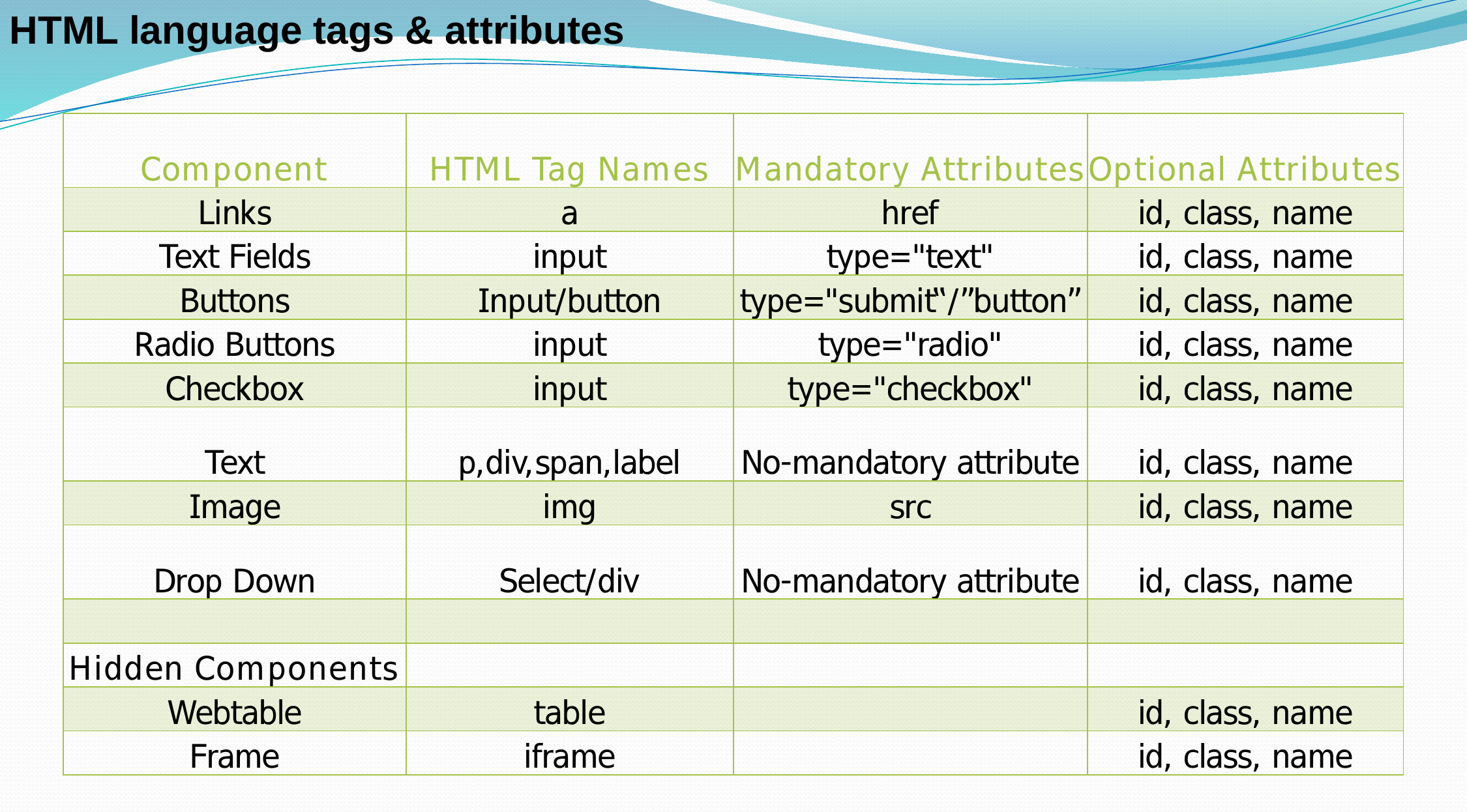

HTML language tags & attributes

| Component | HTML Tag Names | Mandatory Attributes | Optional Attributes |
| --- | --- | --- | --- |
| Links | a | href | id, class, name |
| Text Fields | input | type="text" | id, class, name |
| Buttons | Input/button | type="submit“/”button” | id, class, name |
| Radio Buttons | input | type="radio" | id, class, name |
| Checkbox | input | type="checkbox" | id, class, name |
| Text | p,div,span,label | No-mandatory attribute | id, class, name |
| Image | img | src | id, class, name |
| Drop Down | Select/div | No-mandatory attribute | id, class, name |
|  |  |  |  |
| Hidden Components |  |  |  |
| Webtable | table |  | id, class, name |
| Frame | iframe |  | id, class, name |